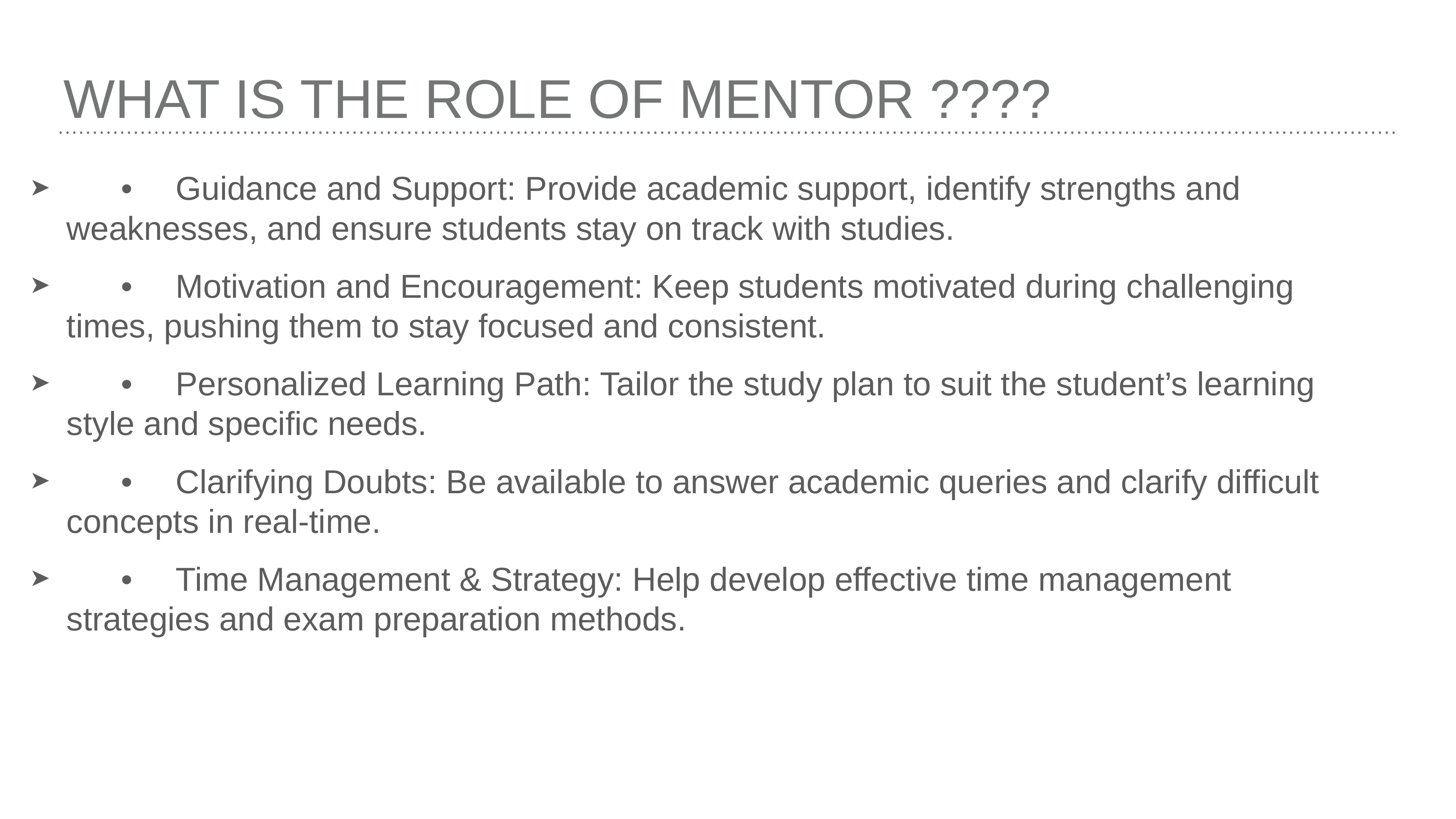

# What is the role of mentor ????

	•	Guidance and Support: Provide academic support, identify strengths and weaknesses, and ensure students stay on track with studies.
	•	Motivation and Encouragement: Keep students motivated during challenging times, pushing them to stay focused and consistent.
	•	Personalized Learning Path: Tailor the study plan to suit the student’s learning style and specific needs.
	•	Clarifying Doubts: Be available to answer academic queries and clarify difficult concepts in real-time.
	•	Time Management & Strategy: Help develop effective time management strategies and exam preparation methods.